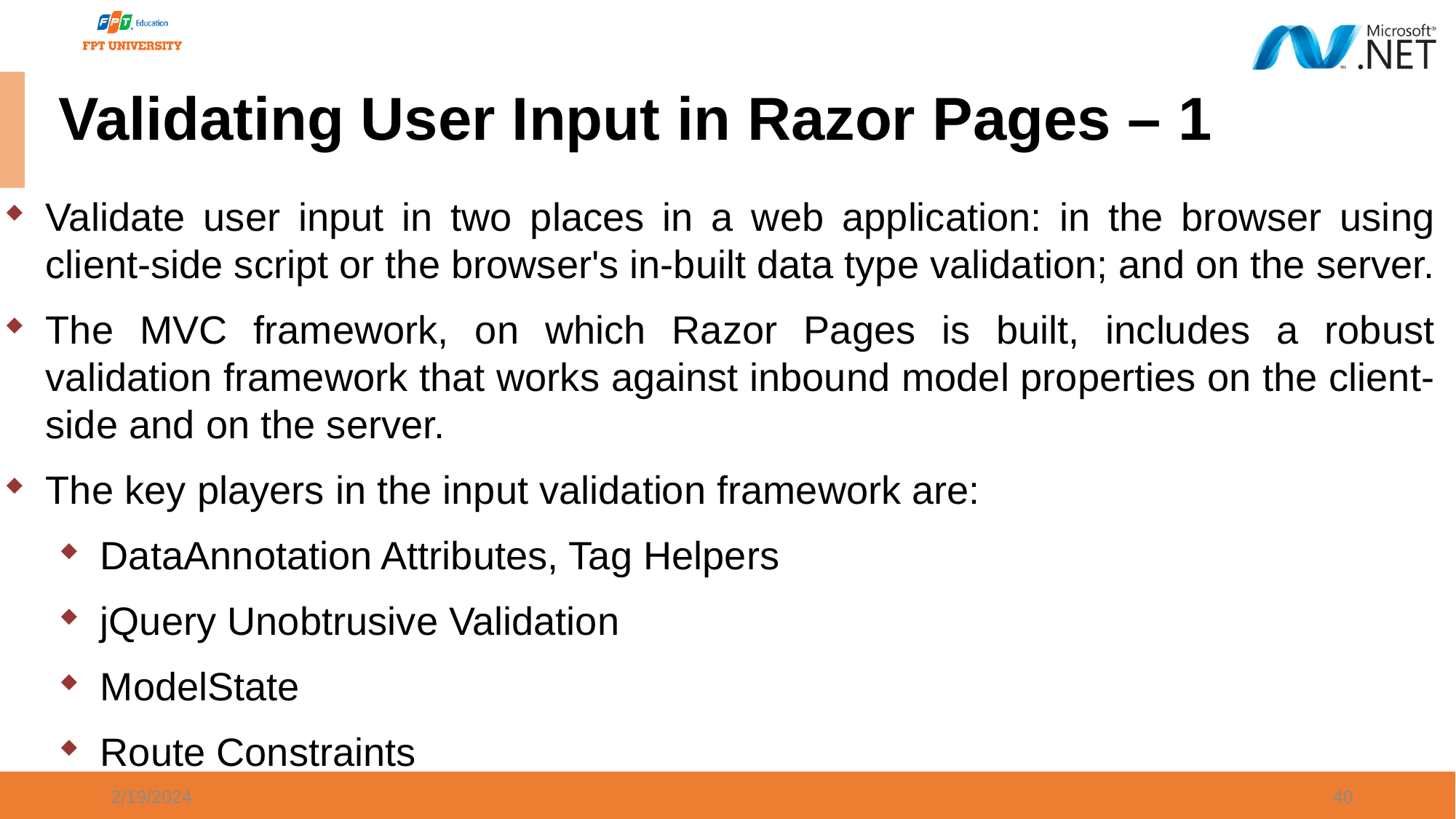

# Validating User Input in Razor Pages – 1
Validate user input in two places in a web application: in the browser using client-side script or the browser's in-built data type validation; and on the server.
The MVC framework, on which Razor Pages is built, includes a robust validation framework that works against inbound model properties on the client-side and on the server.
The key players in the input validation framework are:
DataAnnotation Attributes, Tag Helpers
jQuery Unobtrusive Validation
ModelState
Route Constraints
2/19/2024
40